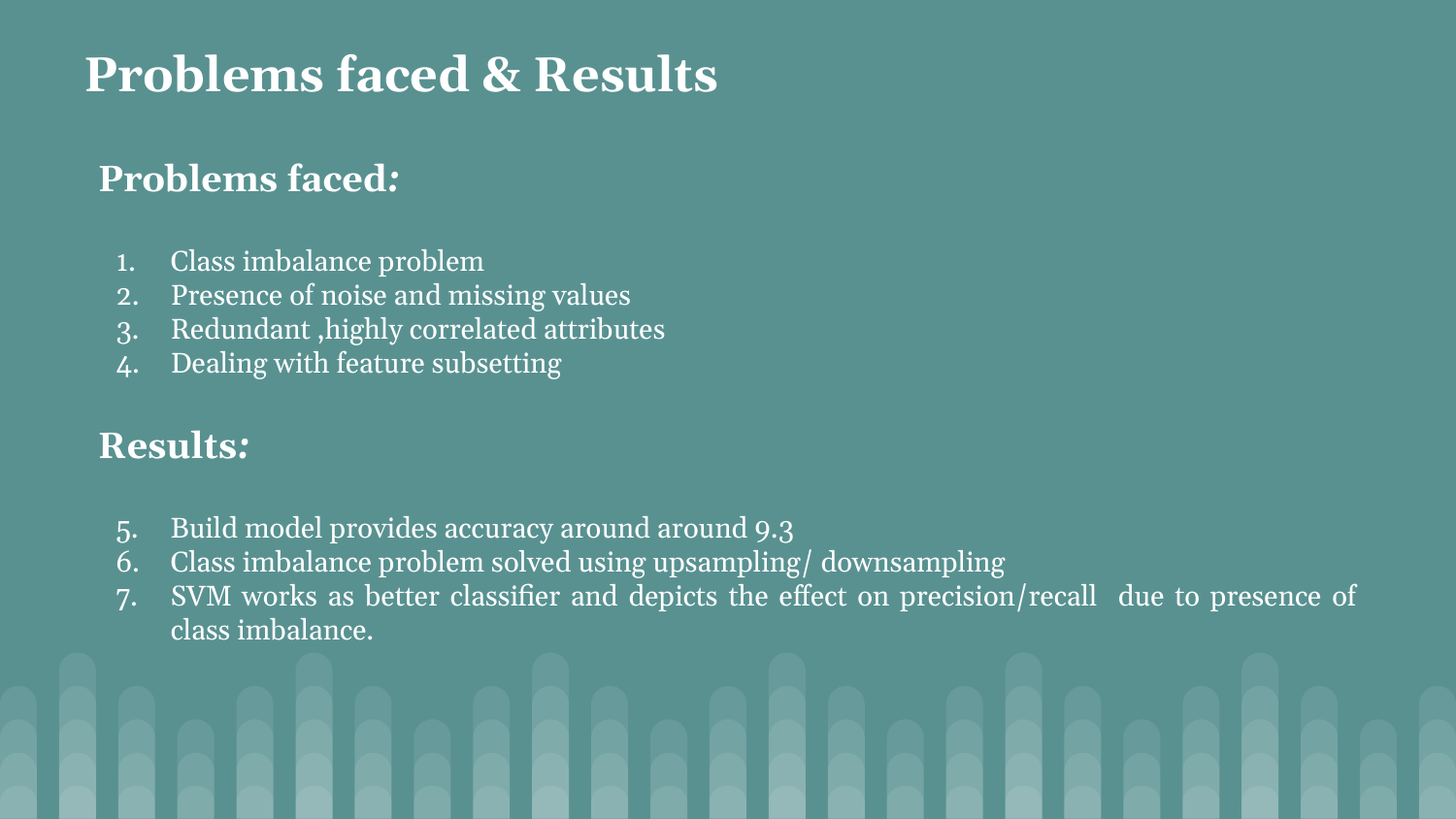

Problems faced & Results

Problems faced:

Class imbalance problem
Presence of noise and missing values
Redundant ,highly correlated attributes
Dealing with feature subsetting

Results:

Build model provides accuracy around around 9.3
Class imbalance problem solved using upsampling/ downsampling
SVM works as better classifier and depicts the effect on precision/recall  due to presence of class imbalance.